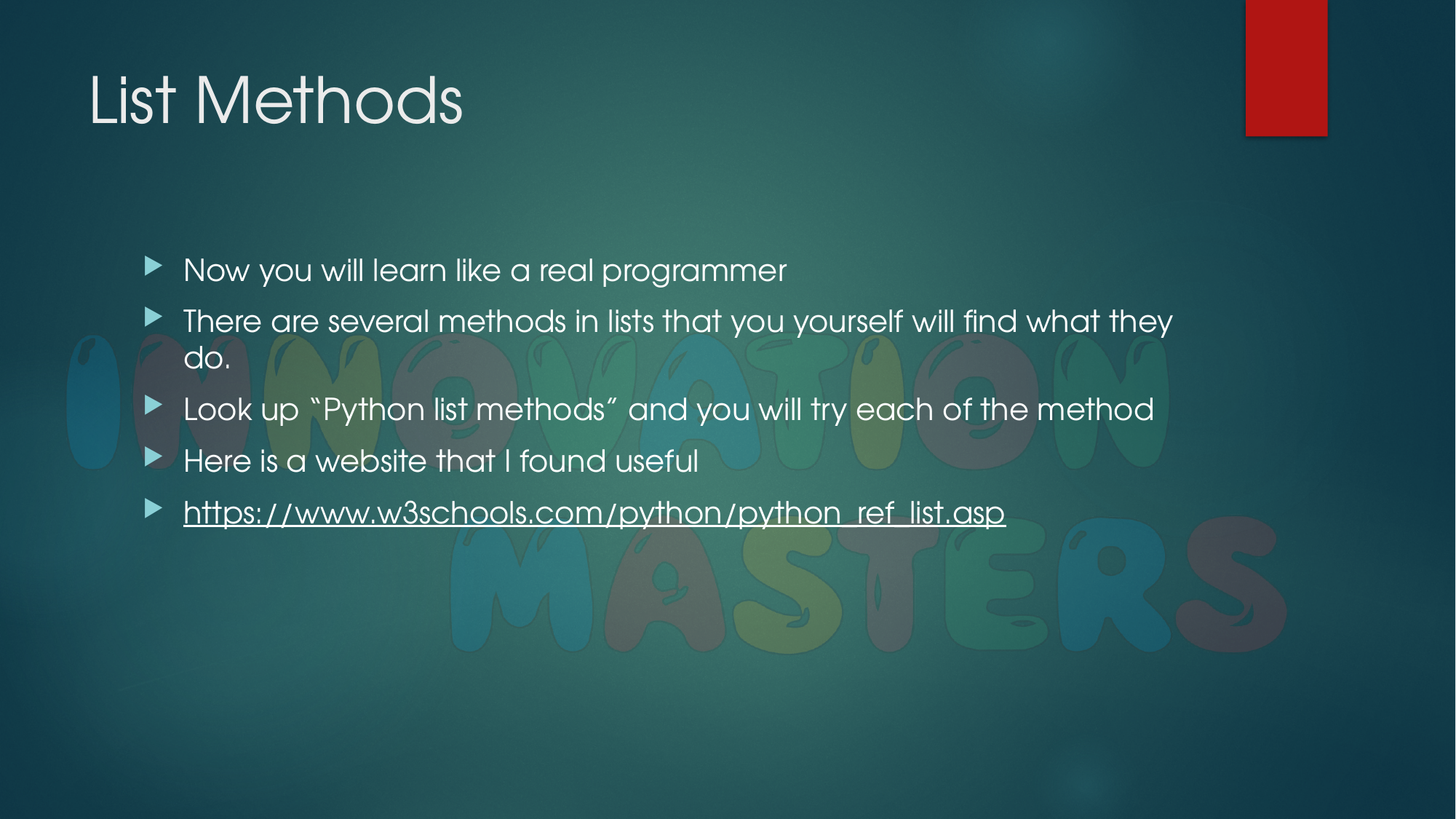

# List Methods
Now you will learn like a real programmer
There are several methods in lists that you yourself will find what they do.
Look up “Python list methods” and you will try each of the method
Here is a website that I found useful
https://www.w3schools.com/python/python_ref_list.asp